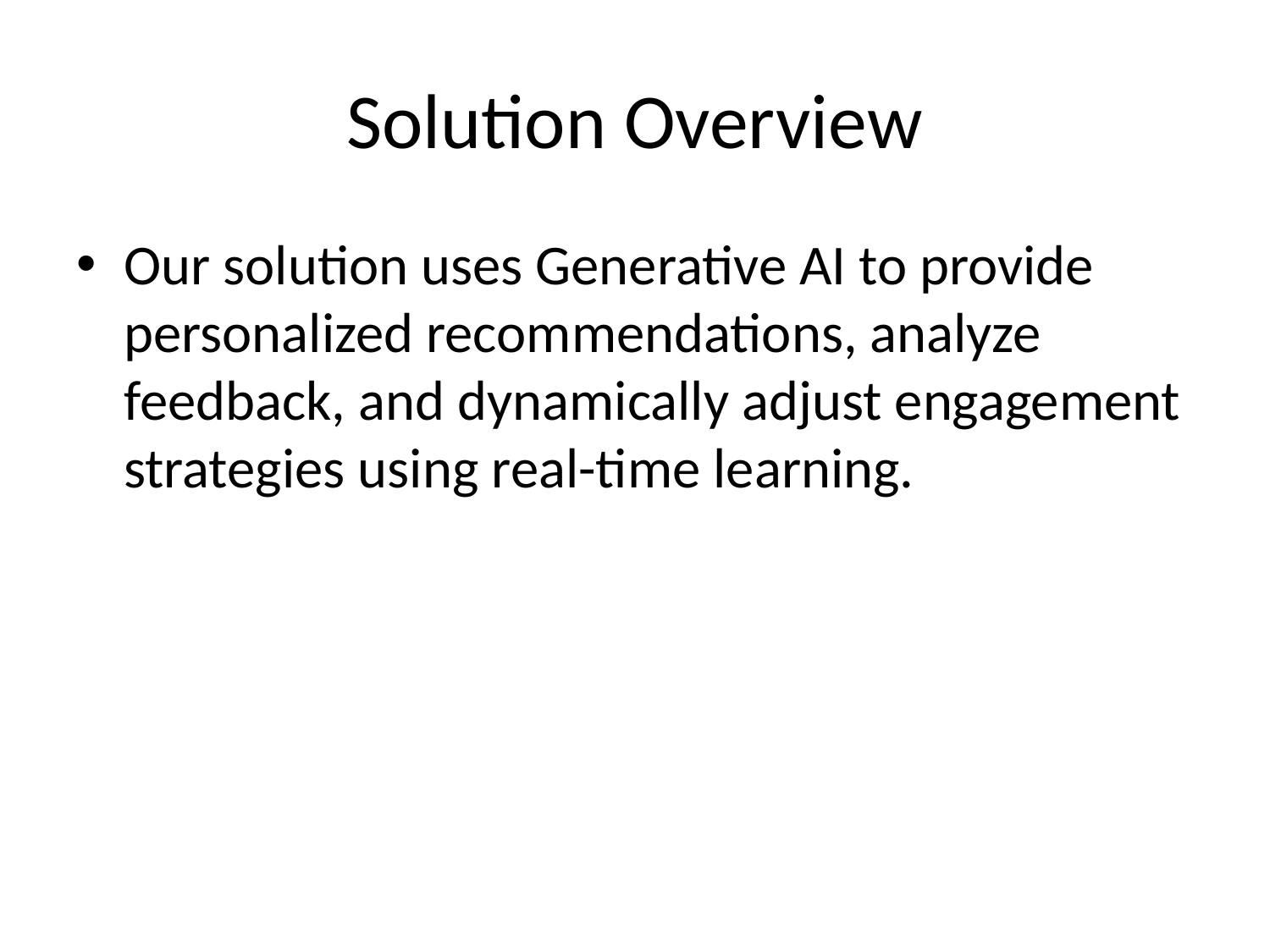

# Solution Overview
Our solution uses Generative AI to provide personalized recommendations, analyze feedback, and dynamically adjust engagement strategies using real-time learning.